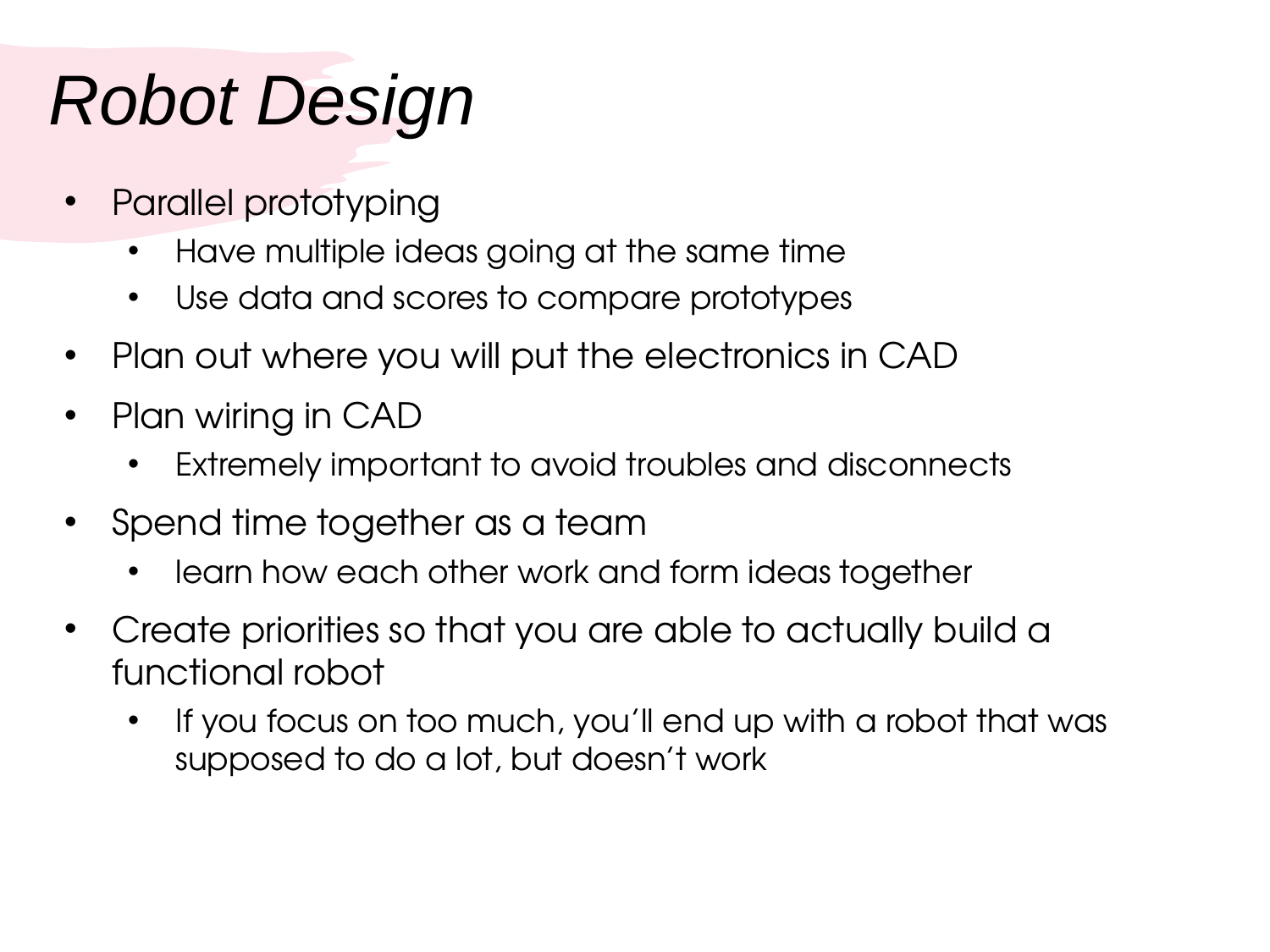

# Robot Design
Parallel prototyping
Have multiple ideas going at the same time
Use data and scores to compare prototypes
Plan out where you will put the electronics in CAD
Plan wiring in CAD
Extremely important to avoid troubles and disconnects
Spend time together as a team
learn how each other work and form ideas together
Create priorities so that you are able to actually build a functional robot
If you focus on too much, you’ll end up with a robot that was supposed to do a lot, but doesn’t work